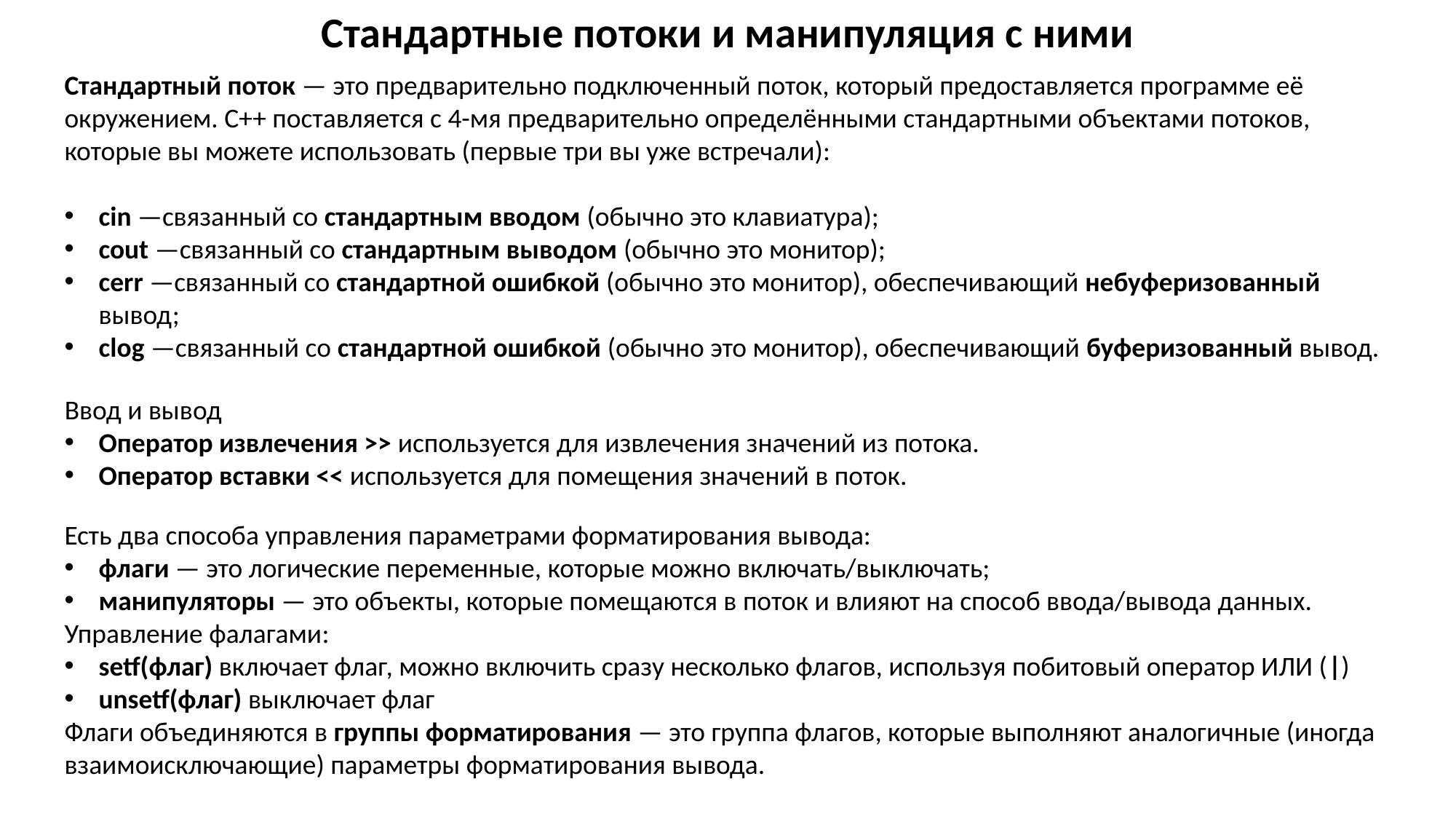

Стандартные потоки и манипуляция с ними
Стандартный поток — это предварительно подключенный поток, который предоставляется программе её окружением. C++ поставляется с 4-мя предварительно определёнными стандартными объектами потоков, которые вы можете использовать (первые три вы уже встречали):

cin —связанный со стандартным вводом (обычно это клавиатура);
cout —связанный со стандартным выводом (обычно это монитор);
cerr —связанный со стандартной ошибкой (обычно это монитор), обеспечивающий небуферизованный вывод;
clog —связанный со стандартной ошибкой (обычно это монитор), обеспечивающий буферизованный вывод.
Ввод и вывод
Оператор извлечения >> используется для извлечения значений из потока.
Оператор вставки << используется для помещения значений в поток.
Есть два способа управления параметрами форматирования вывода:
флаги — это логические переменные, которые можно включать/выключать;
манипуляторы — это объекты, которые помещаются в поток и влияют на способ ввода/вывода данных.
Управление фалагами:
setf(флаг) включает флаг, можно включить сразу несколько флагов, используя побитовый оператор ИЛИ (|)
unsetf(флаг) выключает флаг
Флаги объединяются в группы форматирования — это группа флагов, которые выполняют аналогичные (иногда взаимоисключающие) параметры форматирования вывода.